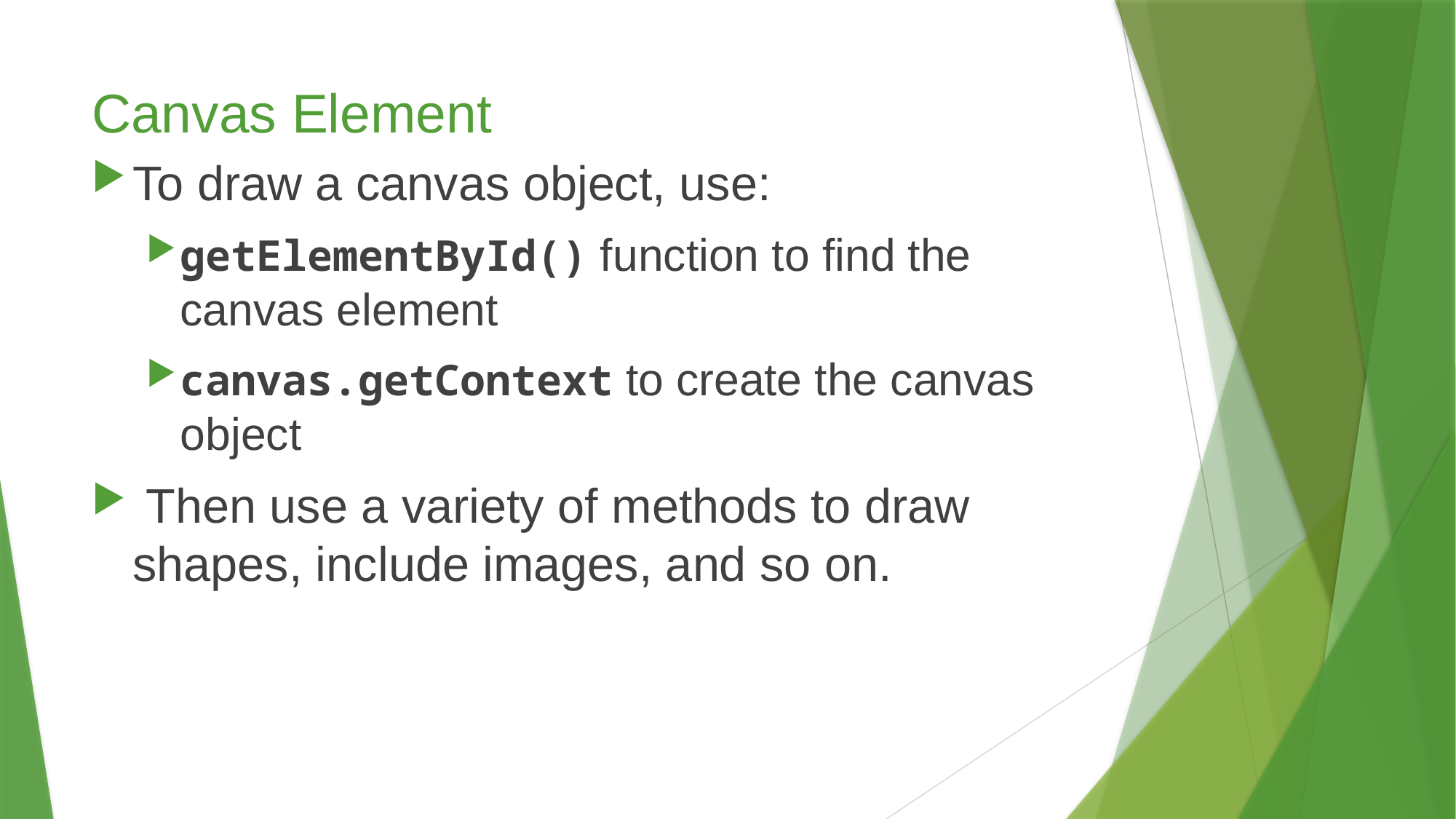

# Canvas Element
To draw a canvas object, use:
getElementById() function to find the canvas element
canvas.getContext to create the canvas object
 Then use a variety of methods to draw shapes, include images, and so on.